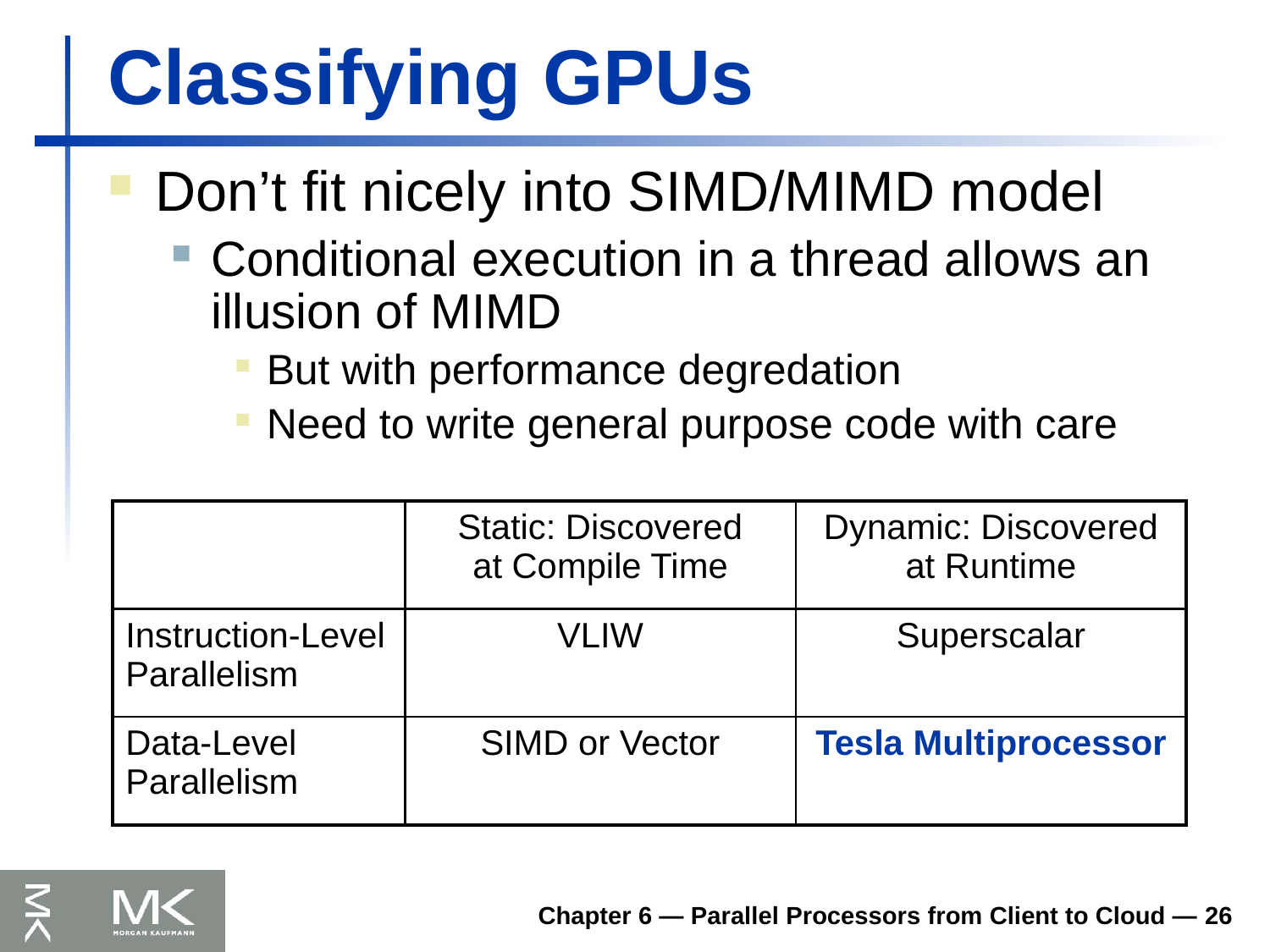

# Classifying GPUs
Don’t fit nicely into SIMD/MIMD model
Conditional execution in a thread allows an illusion of MIMD
But with performance degredation
Need to write general purpose code with care
|  | Static: Discovered at Compile Time | Dynamic: Discovered at Runtime |
| --- | --- | --- |
| Instruction-Level Parallelism | VLIW | Superscalar |
| Data-Level Parallelism | SIMD or Vector | Tesla Multiprocessor |
Chapter 6 — Parallel Processors from Client to Cloud — 26